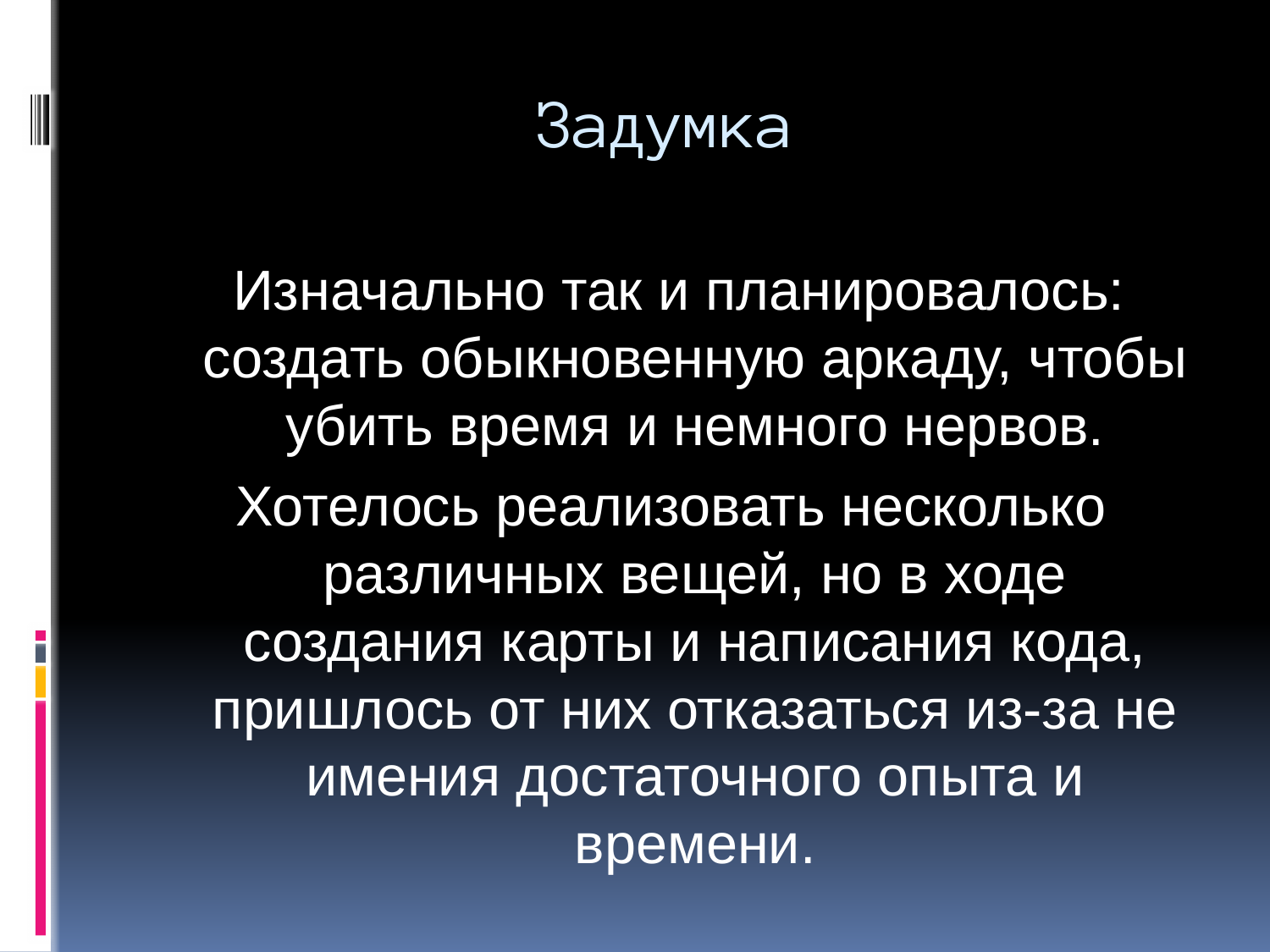

# Задумка
 Изначально так и планировалось: создать обыкновенную аркаду, чтобы убить время и немного нервов.
Хотелось реализовать несколько различных вещей, но в ходе создания карты и написания кода, пришлось от них отказаться из-за не имения достаточного опыта и времени.